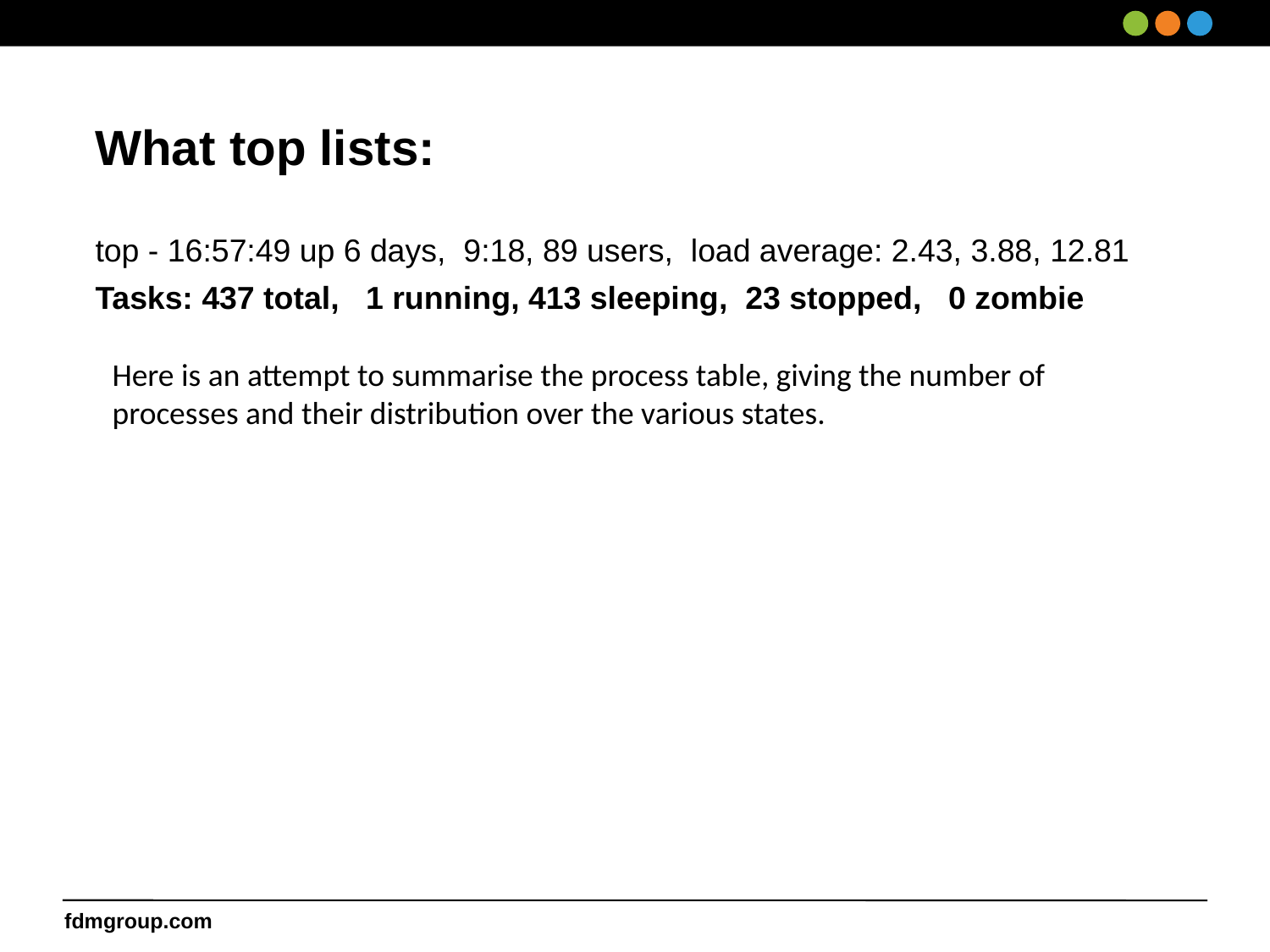

What top lists:
top - 16:57:49 up 6 days,  9:18, 89 users,  load average: 2.43, 3.88, 12.81
Tasks: 437 total,   1 running, 413 sleeping,  23 stopped,   0 zombie

Here is an attempt to summarise the process table, giving the number of processes and their distribution over the various states.